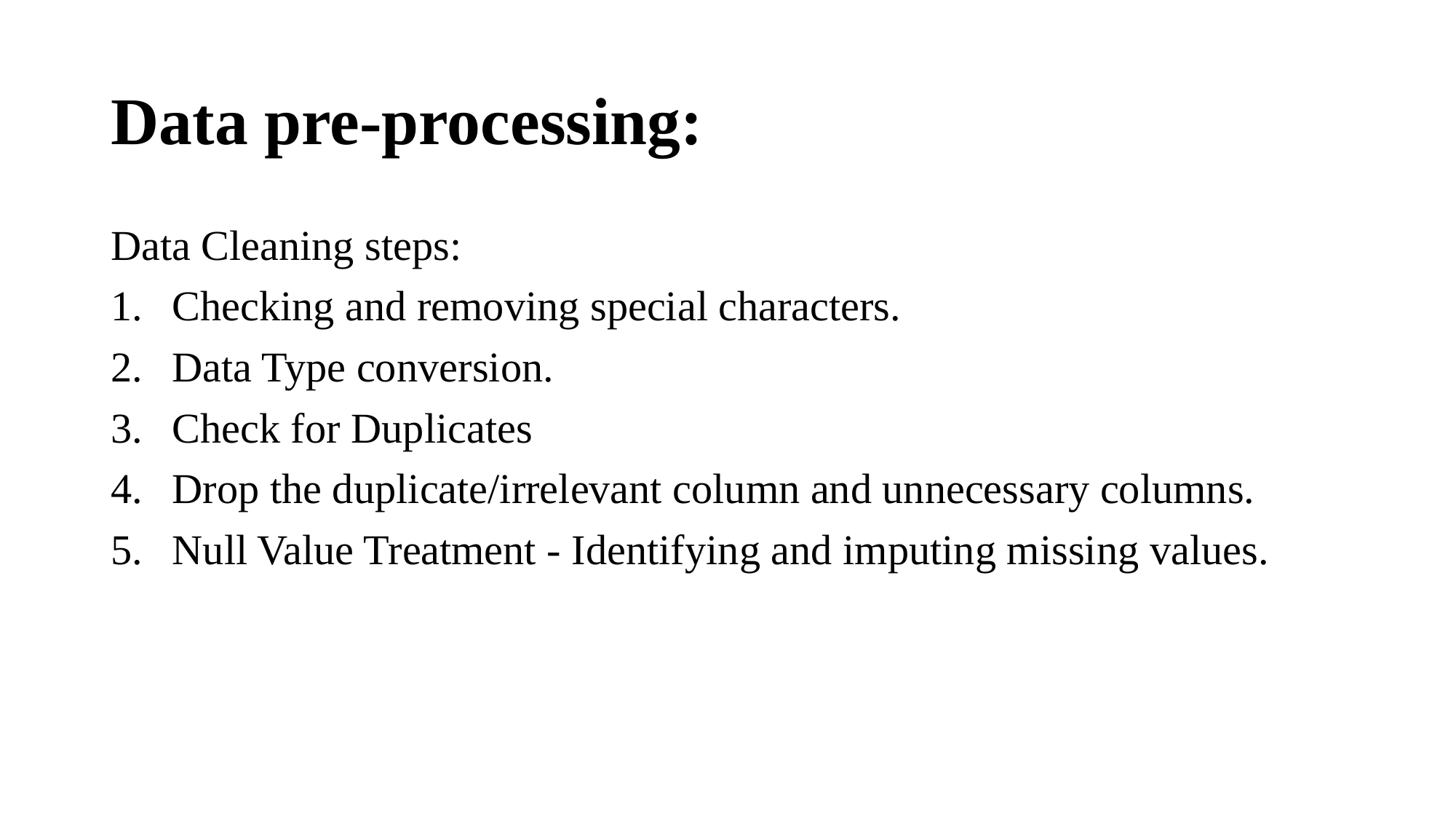

# Data pre-processing:
Data Cleaning steps:
Checking and removing special characters.
Data Type conversion.
Check for Duplicates
Drop the duplicate/irrelevant column and unnecessary columns.
Null Value Treatment - Identifying and imputing missing values.